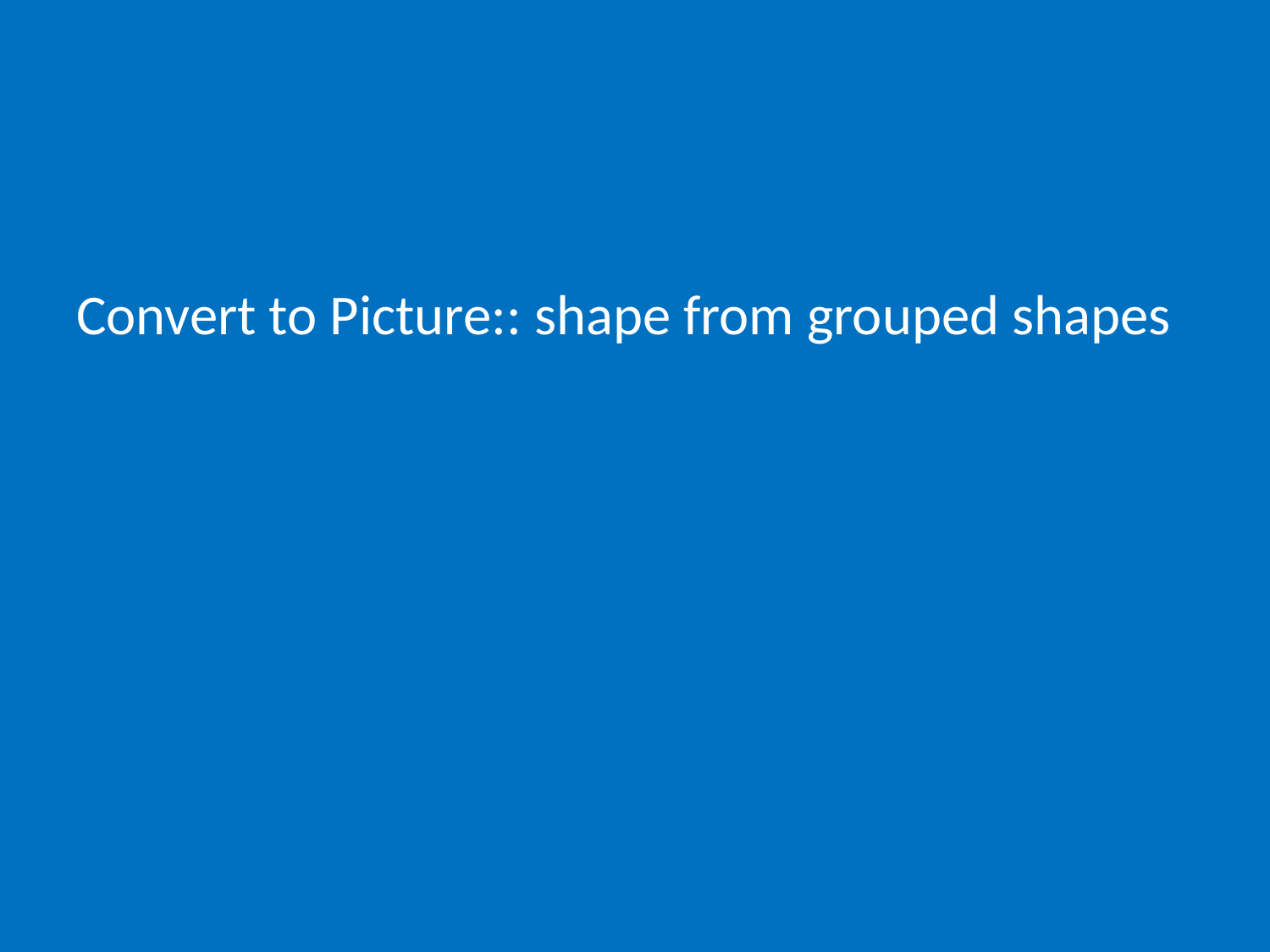

# Convert to Picture:: shape from grouped shapes